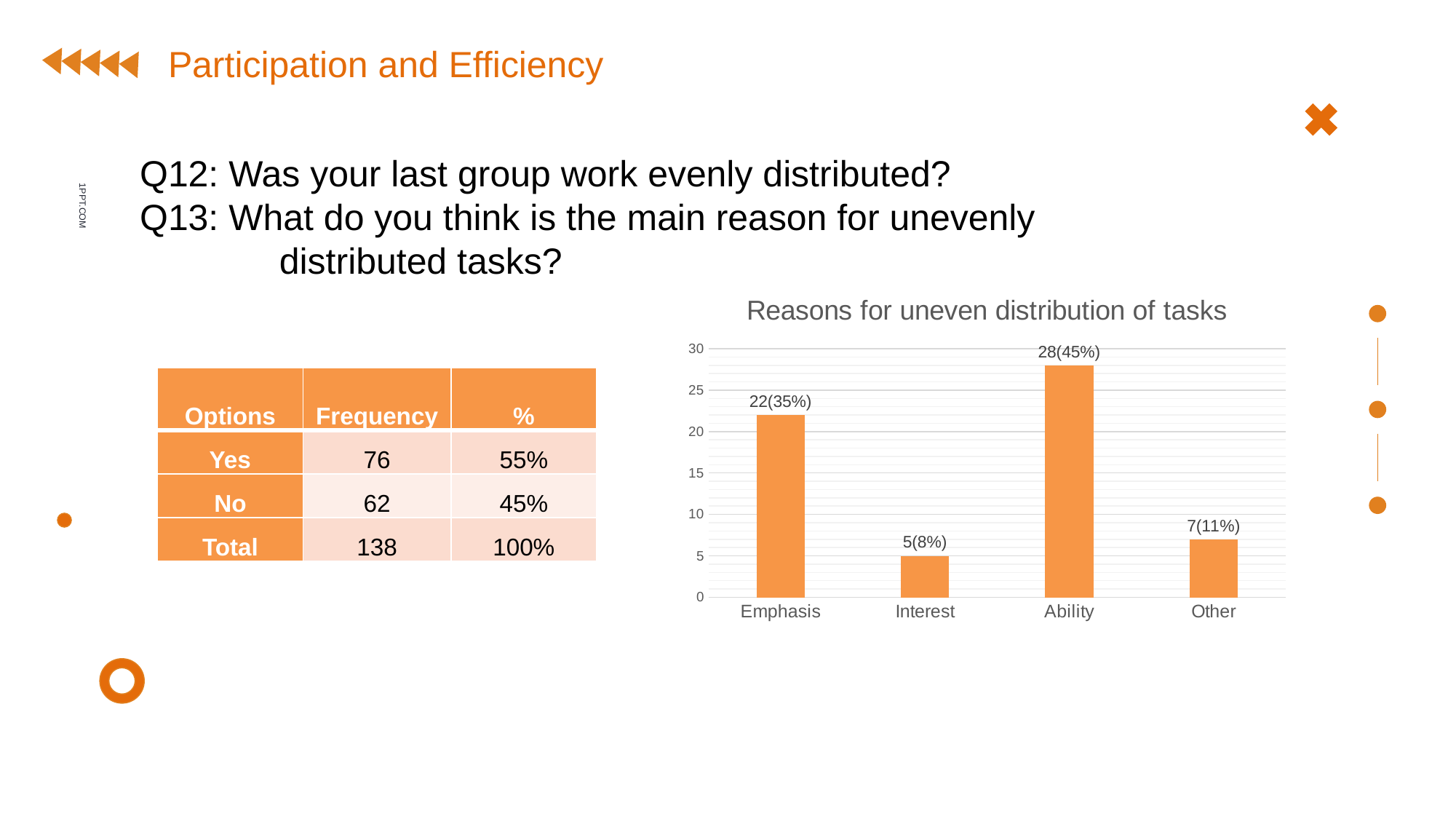

Participation and Efficiency

Q12: Was your last group work evenly distributed?
Q13: What do you think is the main reason for unevenly 		   	   distributed tasks?
1PPT.COM

### Chart: Reasons for uneven distribution of tasks

| Category | Reasons for uneven distribution of tasks |
|---|---|
| Emphasis | 22.0 |
| Interest | 5.0 |
| Ability | 28.0 |
| Other | 7.0 |

| Options | Frequency | % |
| --- | --- | --- |
| Yes | 76 | 55% |
| No | 62 | 45% |
| Total | 138 | 100% |